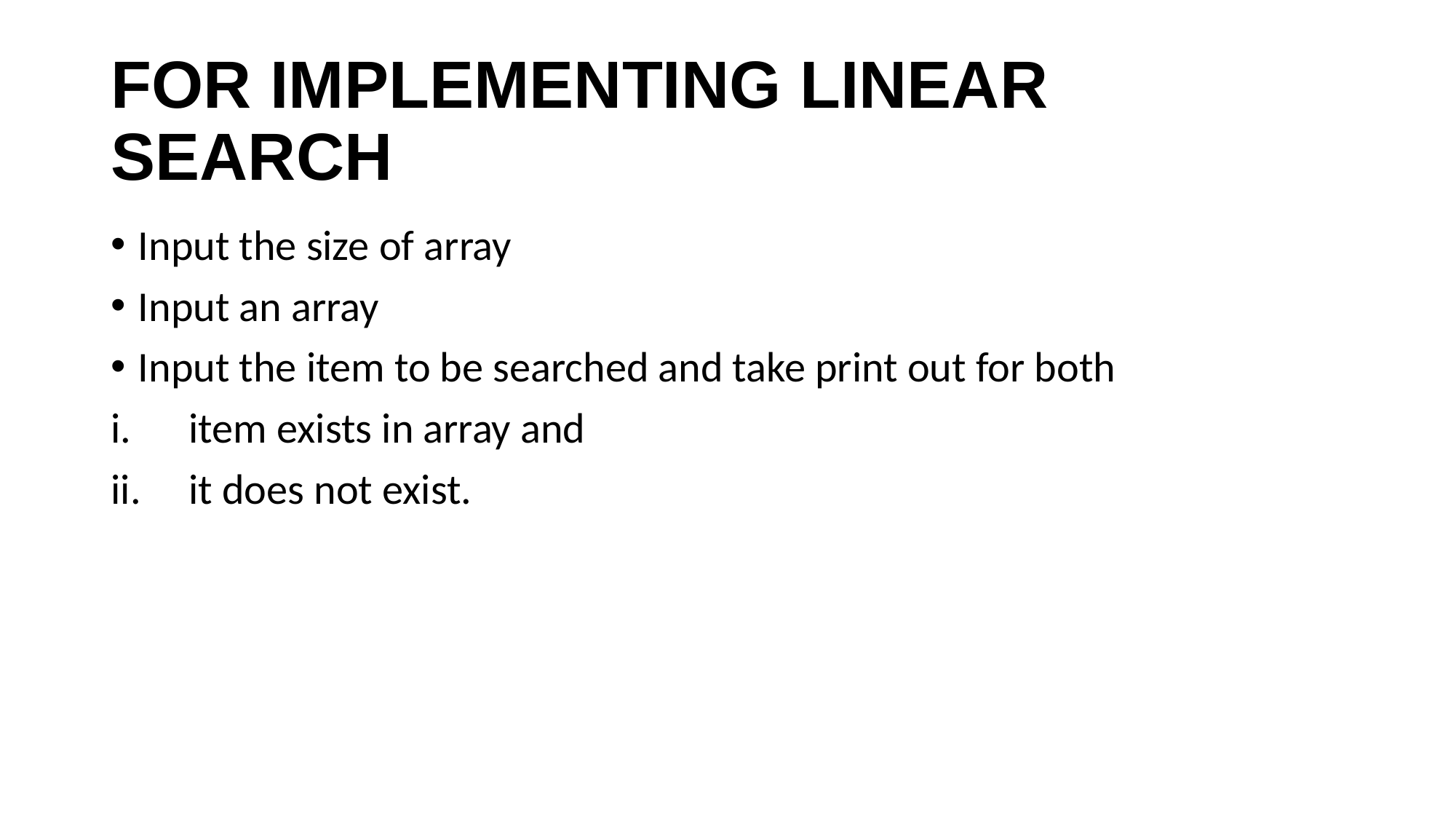

# FOR IMPLEMENTING LINEAR SEARCH
Input the size of array
Input an array
Input the item to be searched and take print out for both
 item exists in array and
 it does not exist.